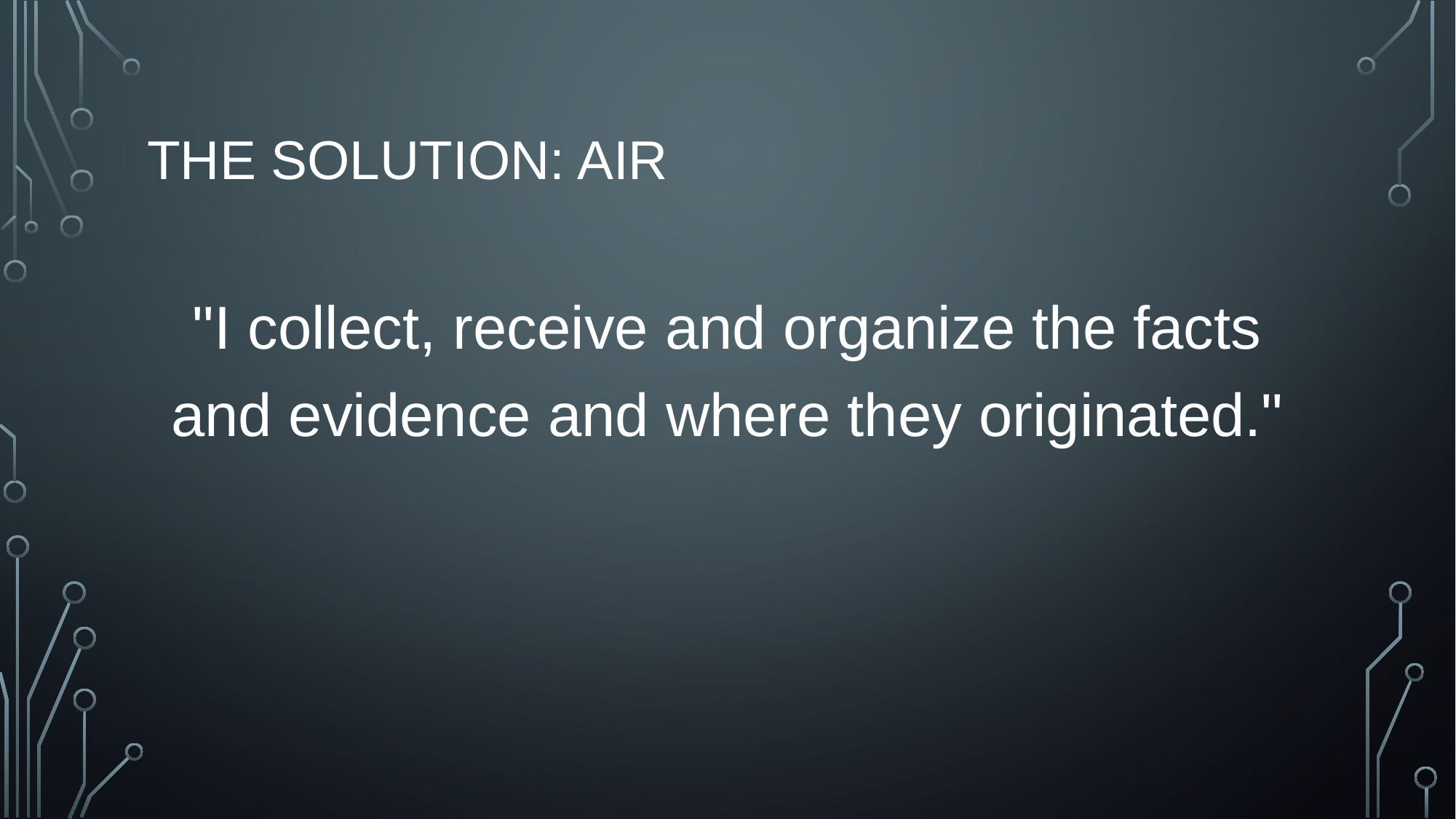

# The Solution: AiR
"I collect, receive and organize the facts and evidence and where they originated."